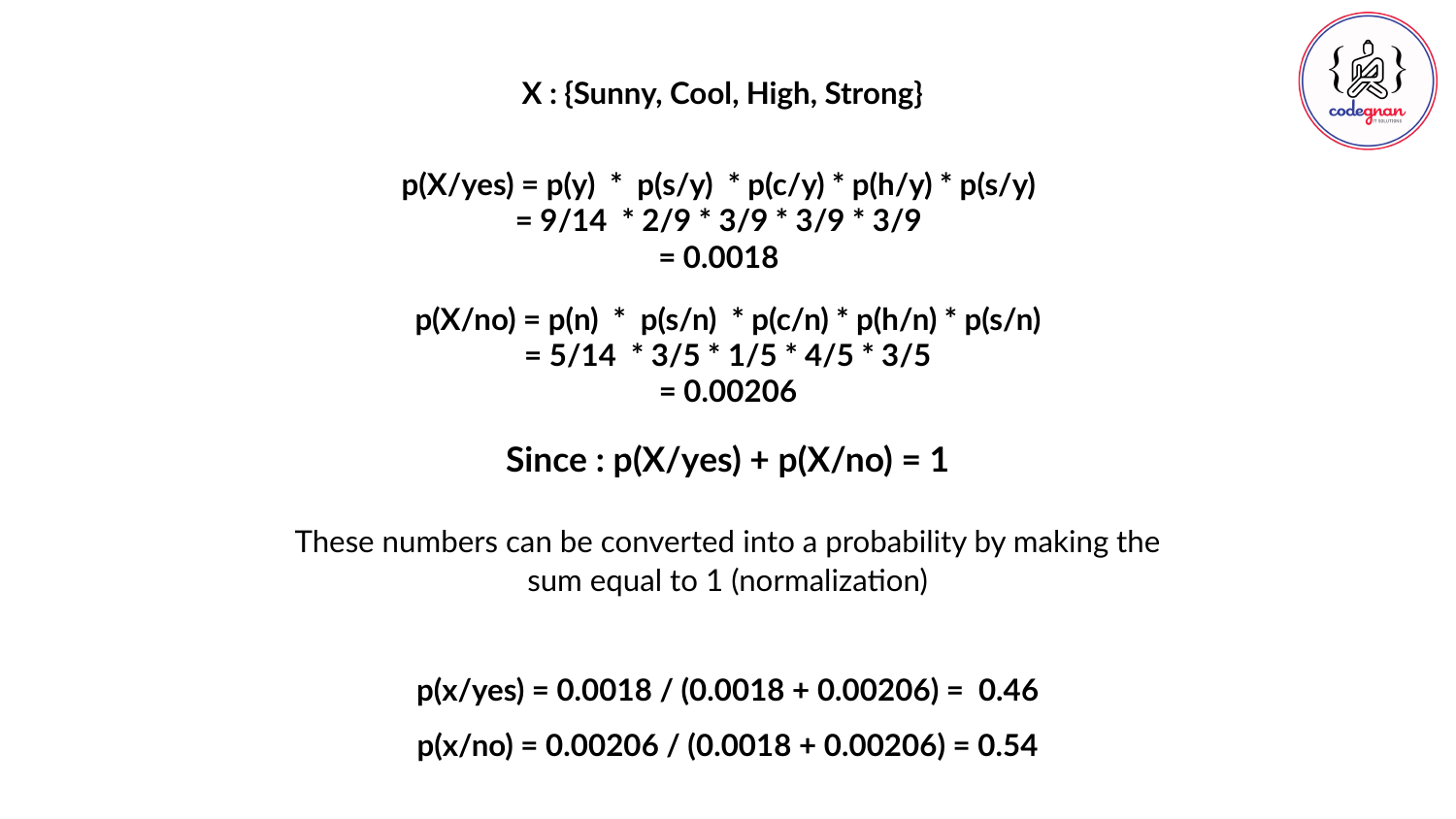

X : {Sunny, Cool, High, Strong}
p(X/yes) = p(y)  *  p(s/y)  * p(c/y) * p(h/y) * p(s/y)
= 9/14  * 2/9 * 3/9 * 3/9 * 3/9
= 0.0018
p(X/no) = p(n)  *  p(s/n)  * p(c/n) * p(h/n) * p(s/n)
= 5/14  * 3/5 * 1/5 * 4/5 * 3/5
= 0.00206
Since : p(X/yes) + p(X/no) = 1

These numbers can be converted into a probability by making the sum equal to 1 (normalization)

p(x/yes) = 0.0018 / (0.0018 + 0.00206) =  0.46
p(x/no) = 0.00206 / (0.0018 + 0.00206) = 0.54